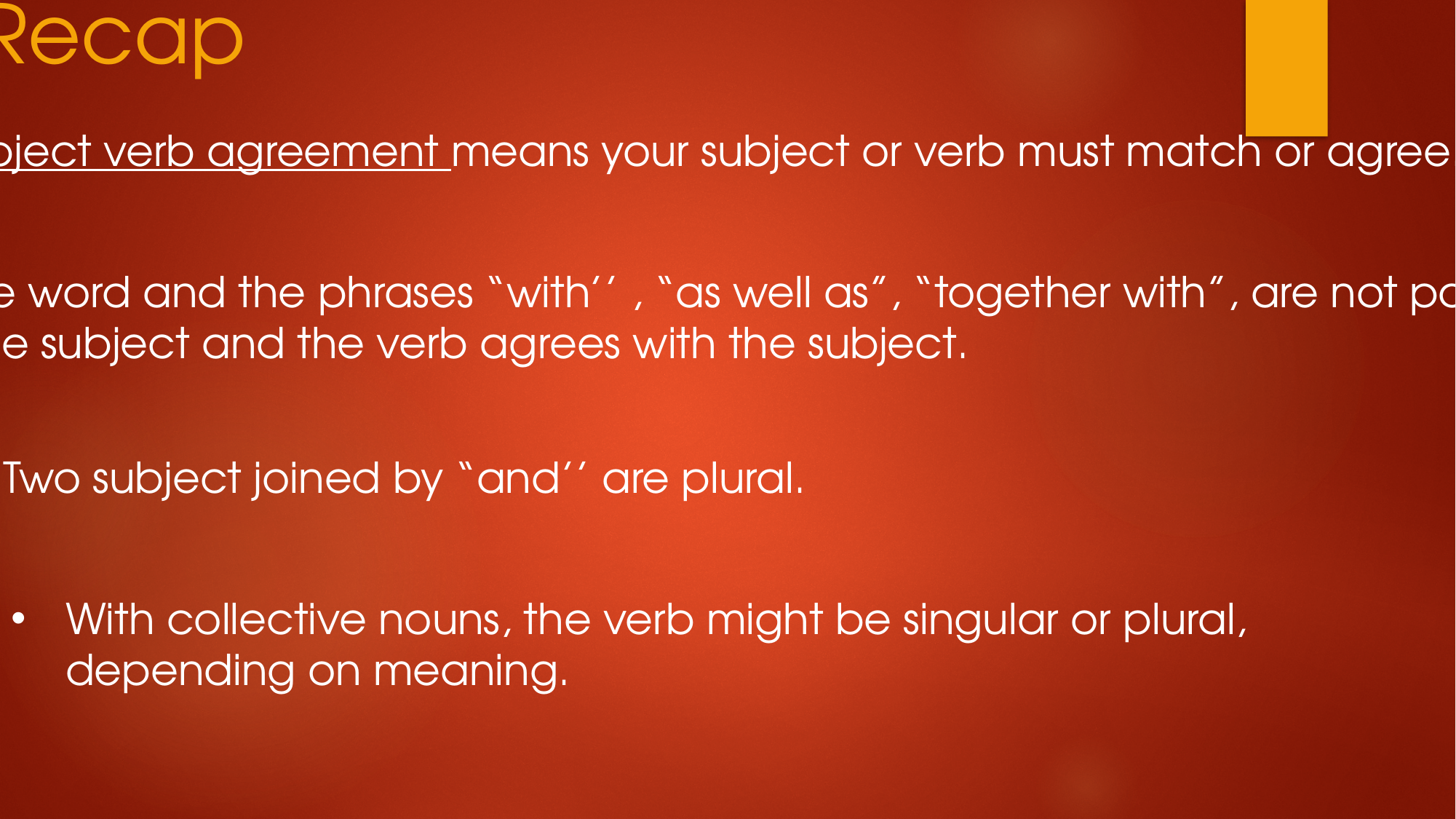

Recap
Subject verb agreement means your subject or verb must match or agree.
The word and the phrases “with’’ , “as well as”, “together with”, are not part of
      the subject and the verb agrees with the subject.
Two subject joined by “and’’ are plural.
With collective nouns, the verb might be singular or plural, depending on meaning.